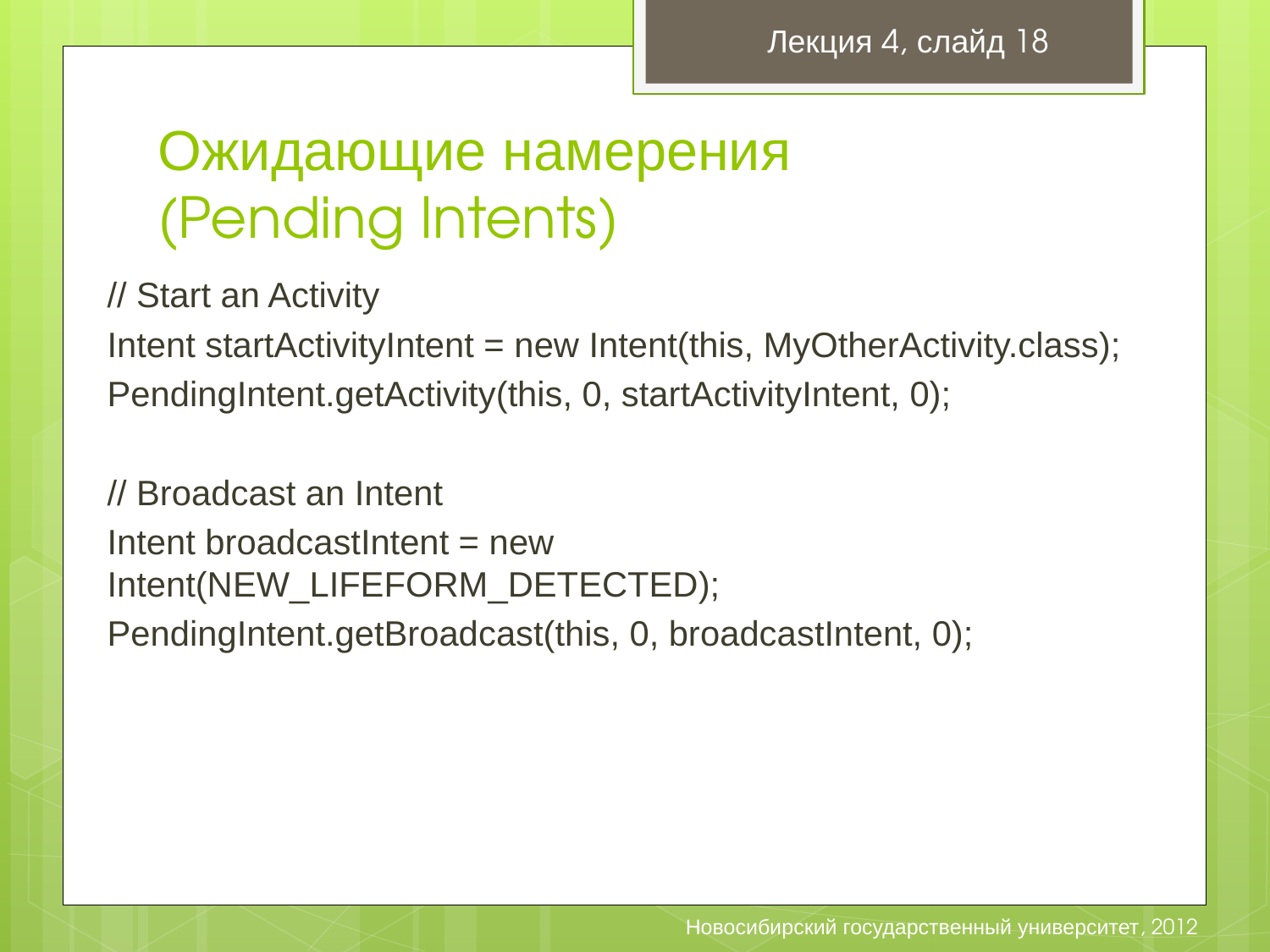

Лекция 4, слайд 18
# Ожидающие намерения (Pending Intents)
// Start an Activity
Intent startActivityIntent = new Intent(this, MyOtherActivity.class);
PendingIntent.getActivity(this, 0, startActivityIntent, 0);

// Broadcast an Intent
Intent broadcastIntent = new Intent(NEW_LIFEFORM_DETECTED);
PendingIntent.getBroadcast(this, 0, broadcastIntent, 0);
Новосибирский государственный университет, 2012